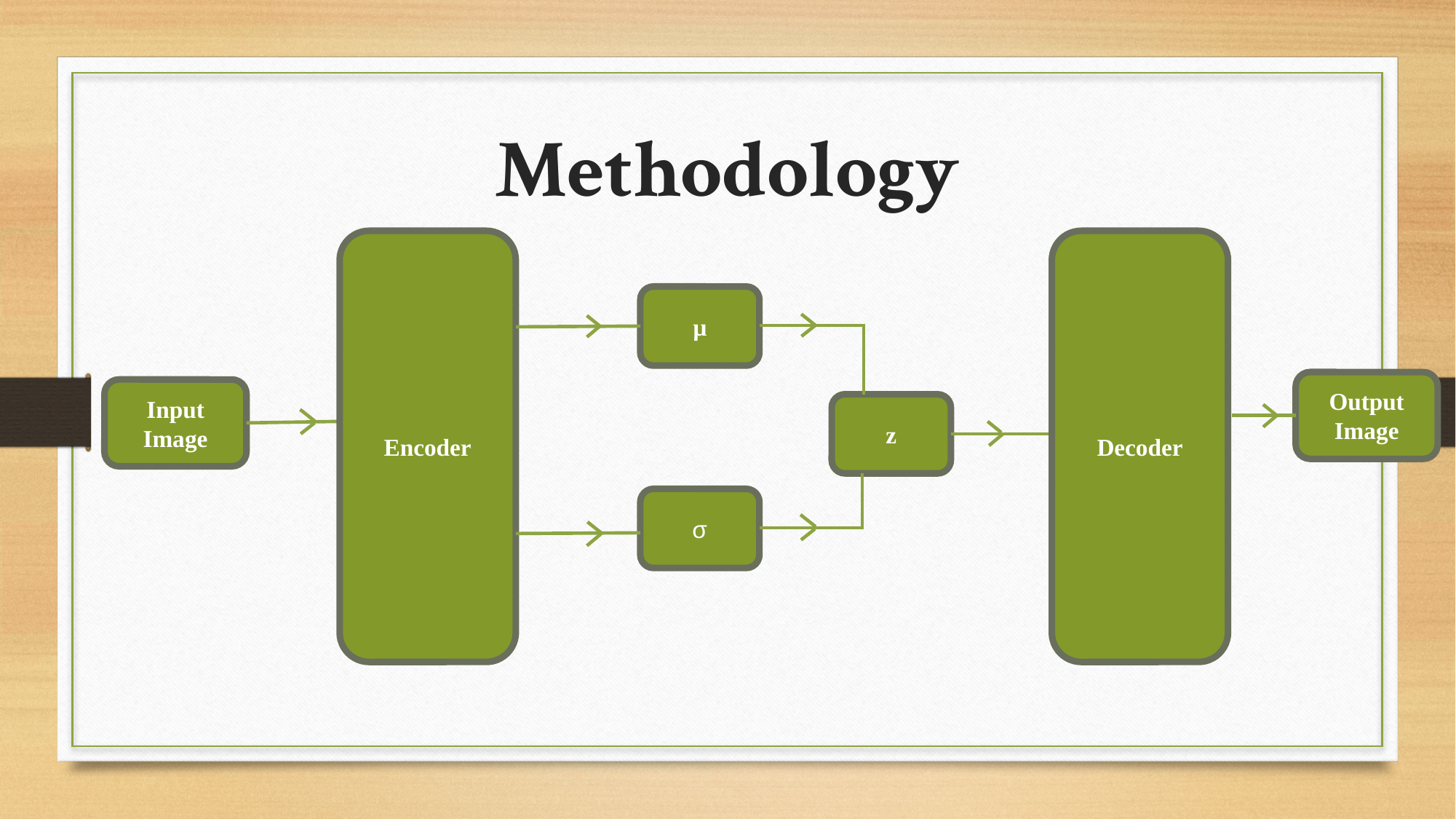

Methodology
Encoder
Decoder
µ
Output Image
Input Image
z
σ